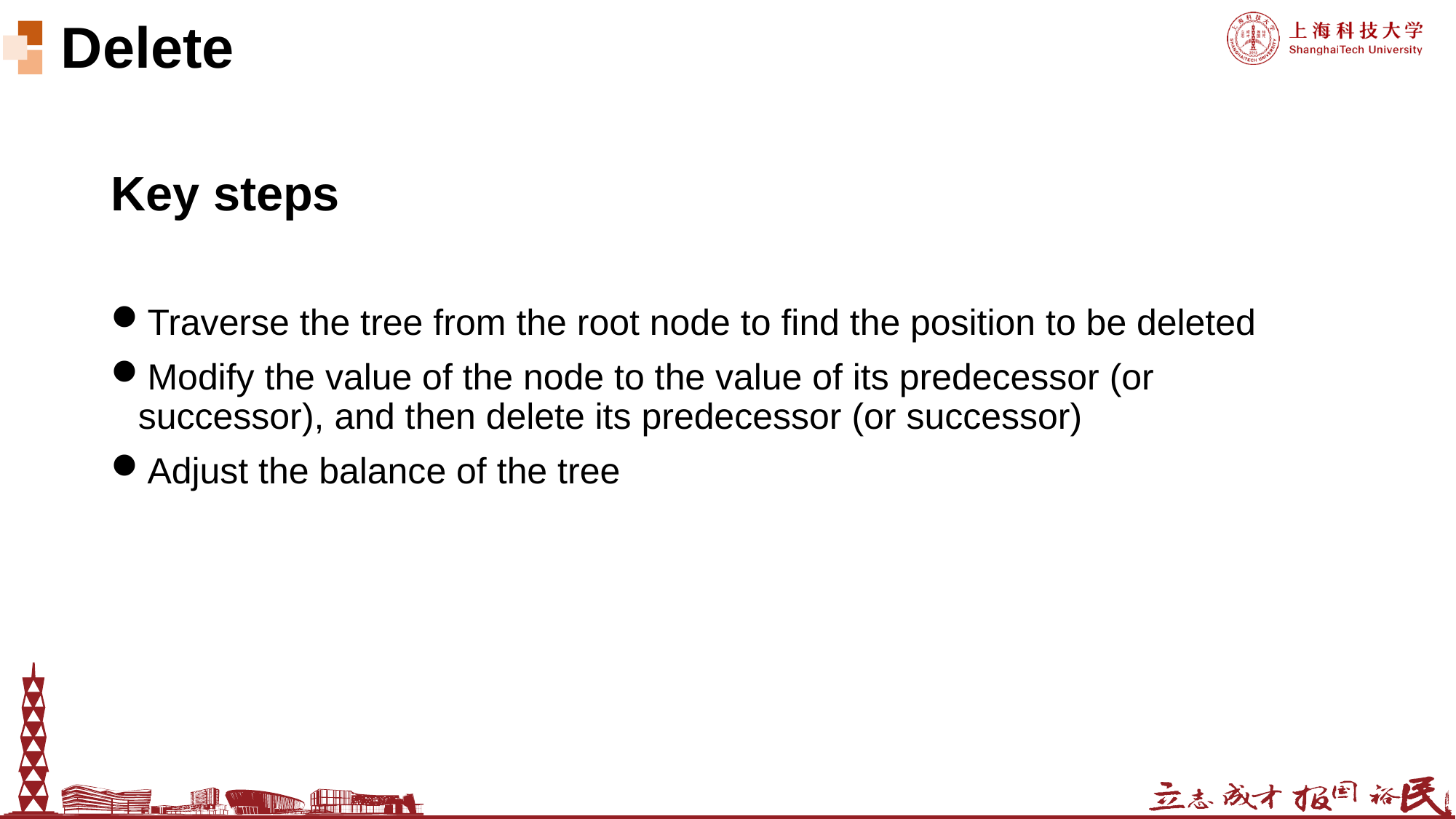

# Delete
Key steps

Traverse the tree from the root node to find the position to be deleted
Modify the value of the node to the value of its predecessor (or successor), and then delete its predecessor (or successor)
Adjust the balance of the tree